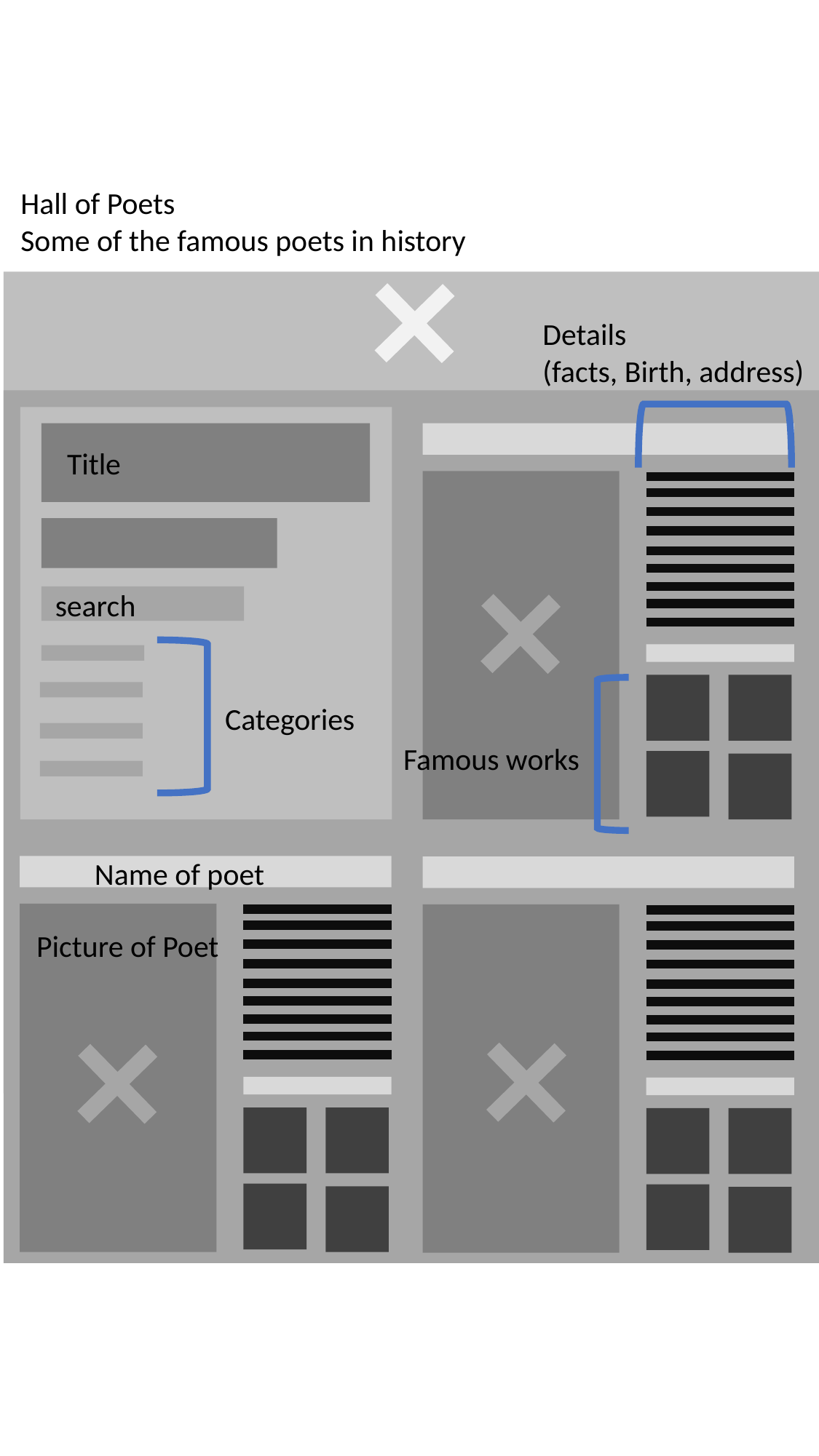

Hall of Poets
Some of the famous poets in history

Details
(facts, Birth, address)

Title

search

Categories

Famous works

Name of poet

Picture of Poet